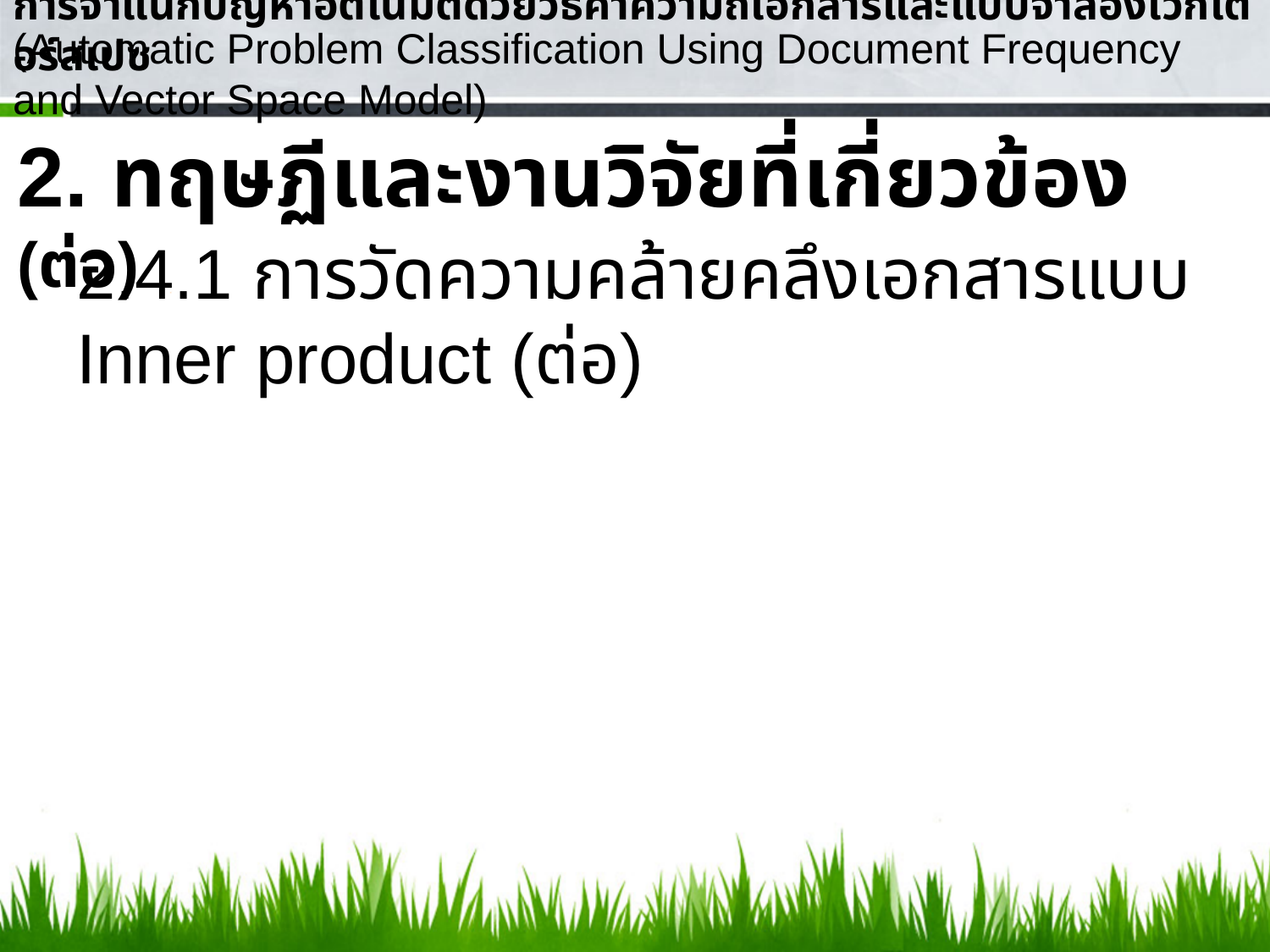

การจำแนกปัญหาอัตโนมัติด้วยวิธีค่าความถี่เอกสารและแบบจำลองเวกเตอร์สเปซ
(Automatic Problem Classification Using Document Frequency and Vector Space Model)
2. ทฤษฏีและงานวิจัยที่เกี่ยวข้อง (ต่อ)
2.4.1 การวัดความคล้ายคลึงเอกสารแบบ Inner product (ต่อ)